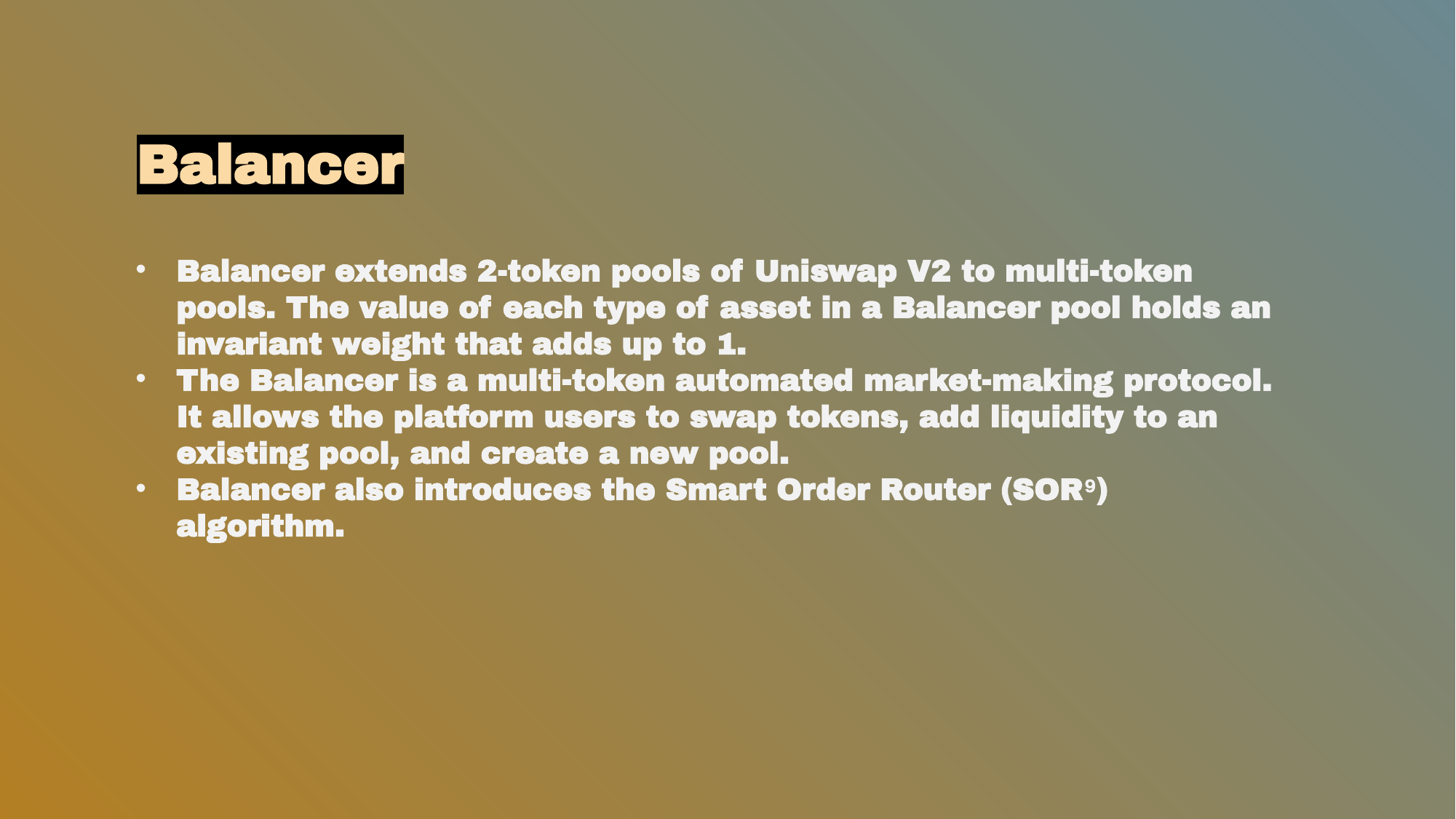

Balancer
Balancer extends 2-token pools of Uniswap V2 to multi-token pools. The value of each type of asset in a Balancer pool holds an invariant weight that adds up to 1.
The Balancer is a multi-token automated market-making protocol. It allows the platform users to swap tokens, add liquidity to an existing pool, and create a new pool.
Balancer also introduces the Smart Order Router (SOR⁹) algorithm.